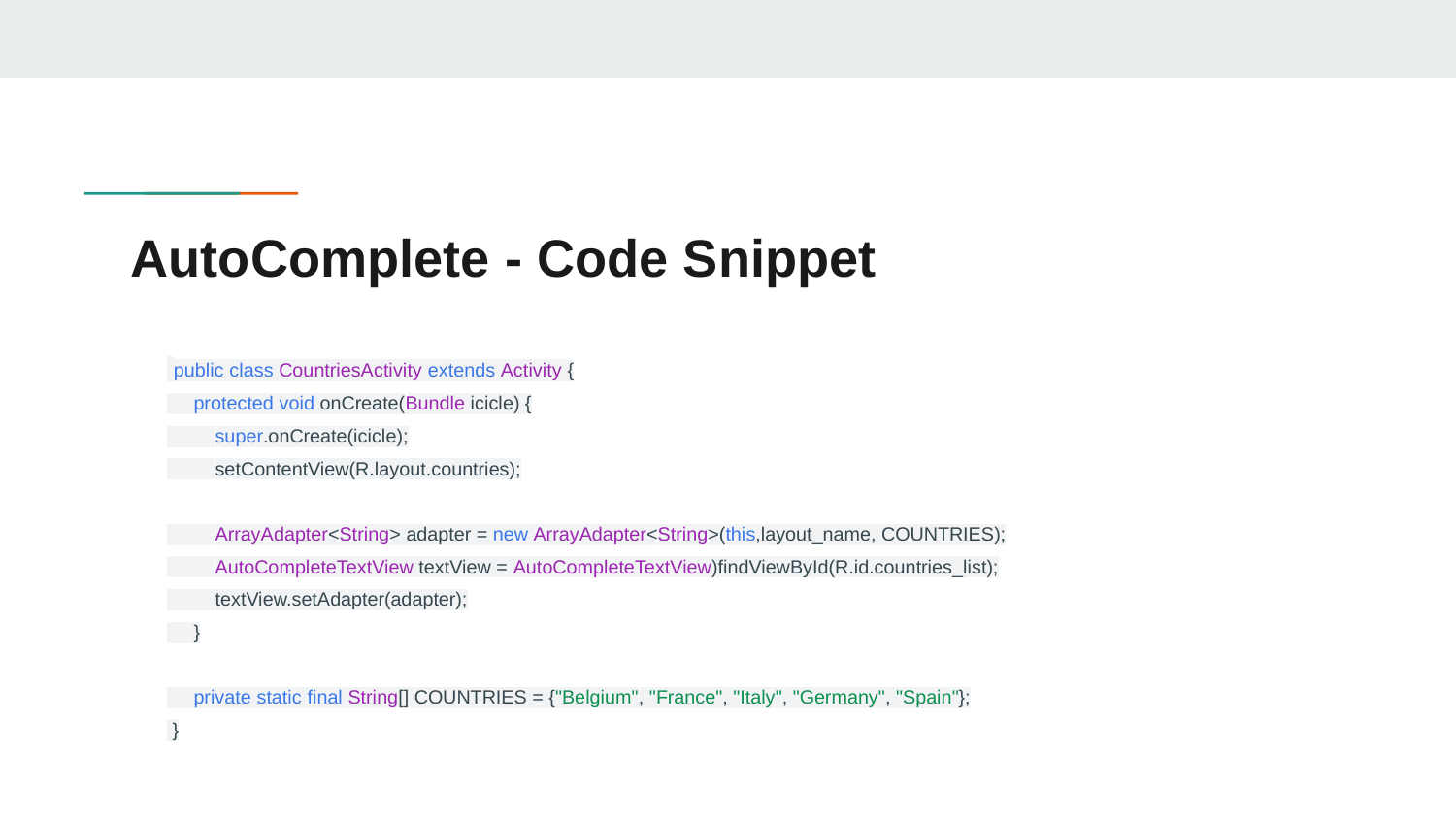

# AutoComplete - Code Snippet
 public class CountriesActivity extends Activity {
     protected void onCreate(Bundle icicle) {
         super.onCreate(icicle);
         setContentView(R.layout.countries);

         ArrayAdapter<String> adapter = new ArrayAdapter<String>(this,layout_name, COUNTRIES);
         AutoCompleteTextView textView = AutoCompleteTextView)findViewById(R.id.countries_list);
         textView.setAdapter(adapter);
     }

     private static final String[] COUNTRIES = {"Belgium", "France", "Italy", "Germany", "Spain"};
 }